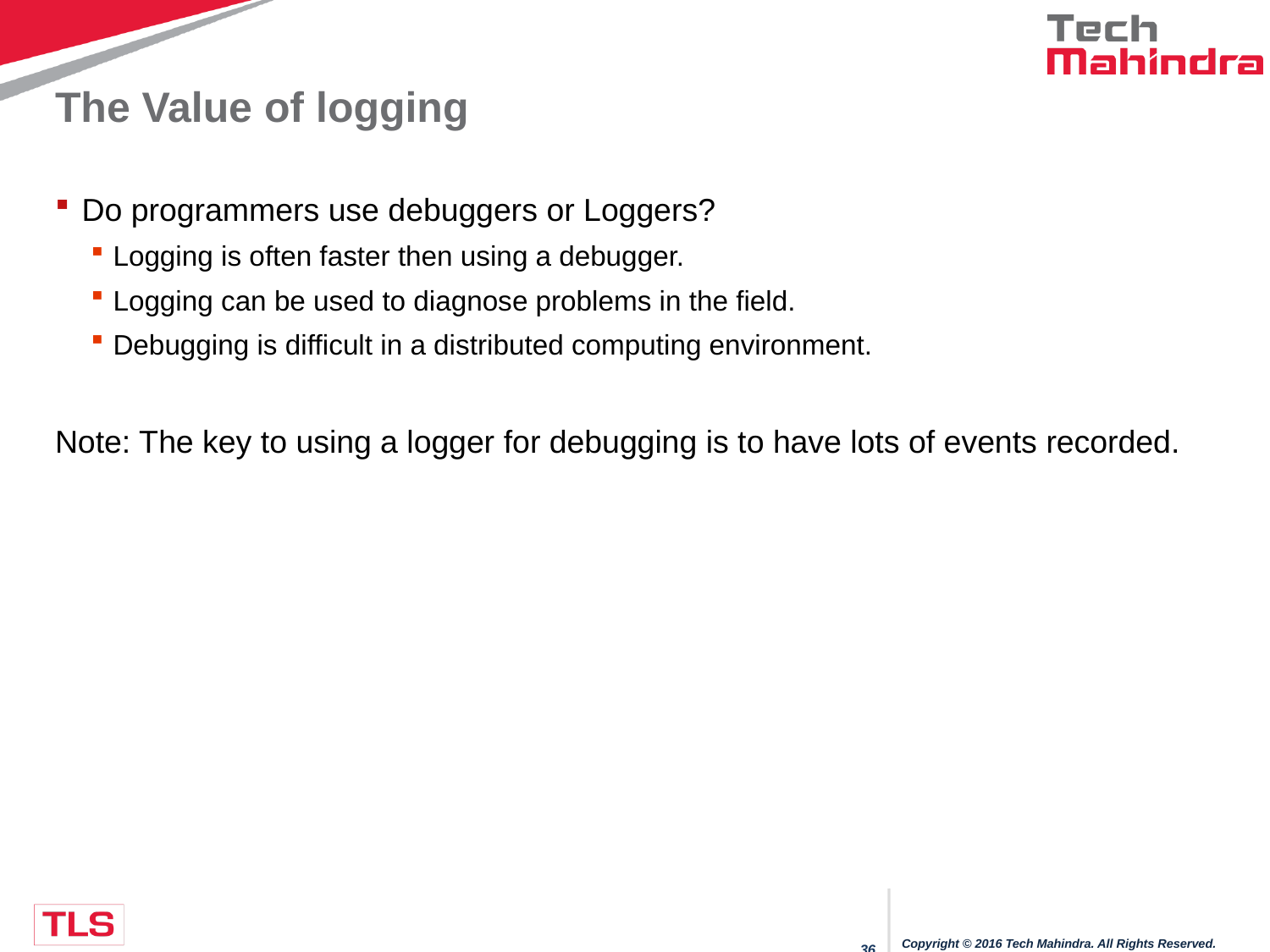

# The Value of logging

Do programmers use debuggers or Loggers?
Logging is often faster then using a debugger.
Logging can be used to diagnose problems in the field.
Debugging is difficult in a distributed computing environment.

Note: The key to using a logger for debugging is to have lots of events recorded.

Copyright © 2016 Tech Mahindra. All Rights Reserved.